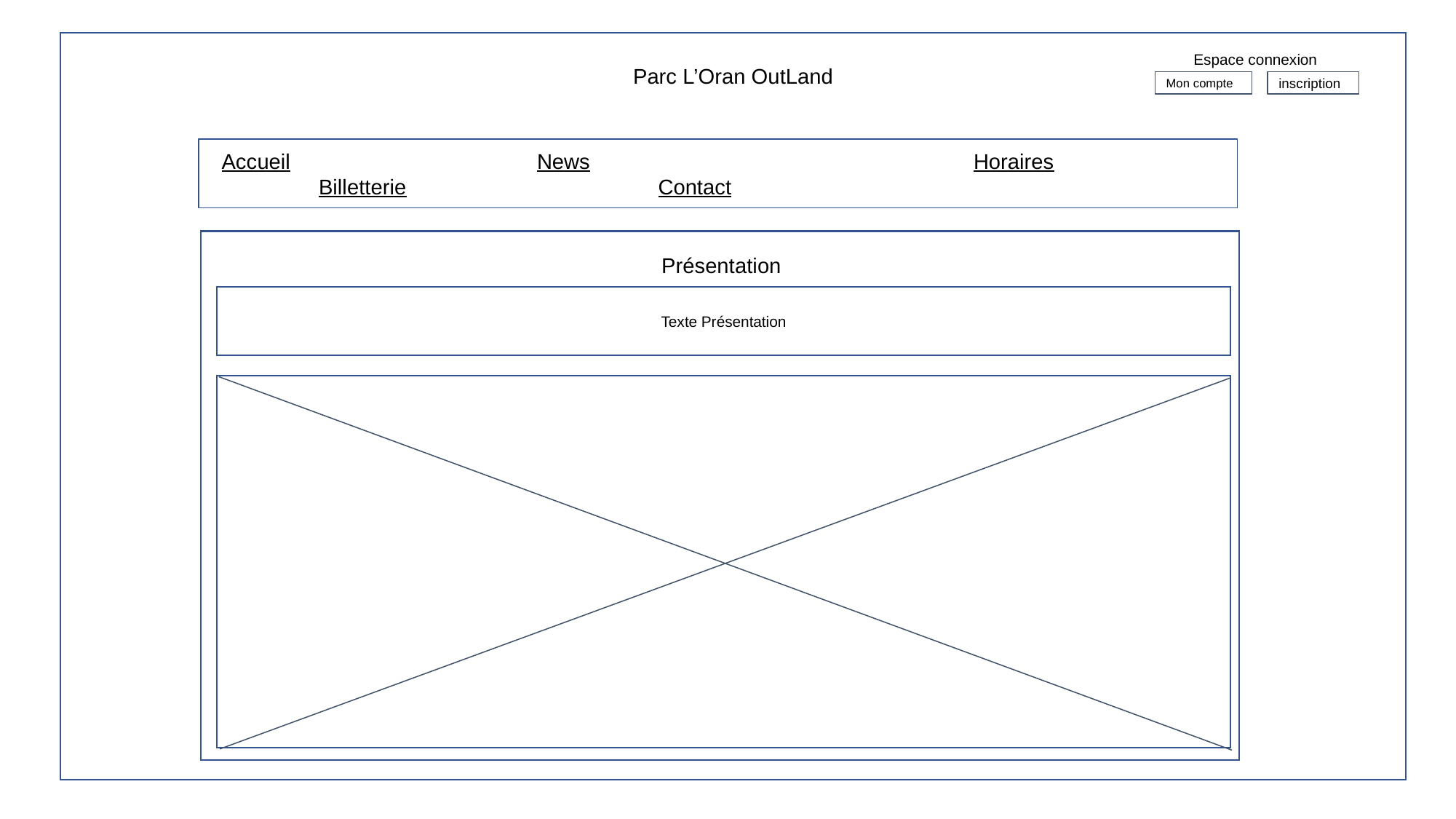

Espace connexion
Parc L’Oran OutLand
Mon compte
inscription
  Accueil			News				Horaires			Billetterie			  Contact

Présentation

Texte Présentation